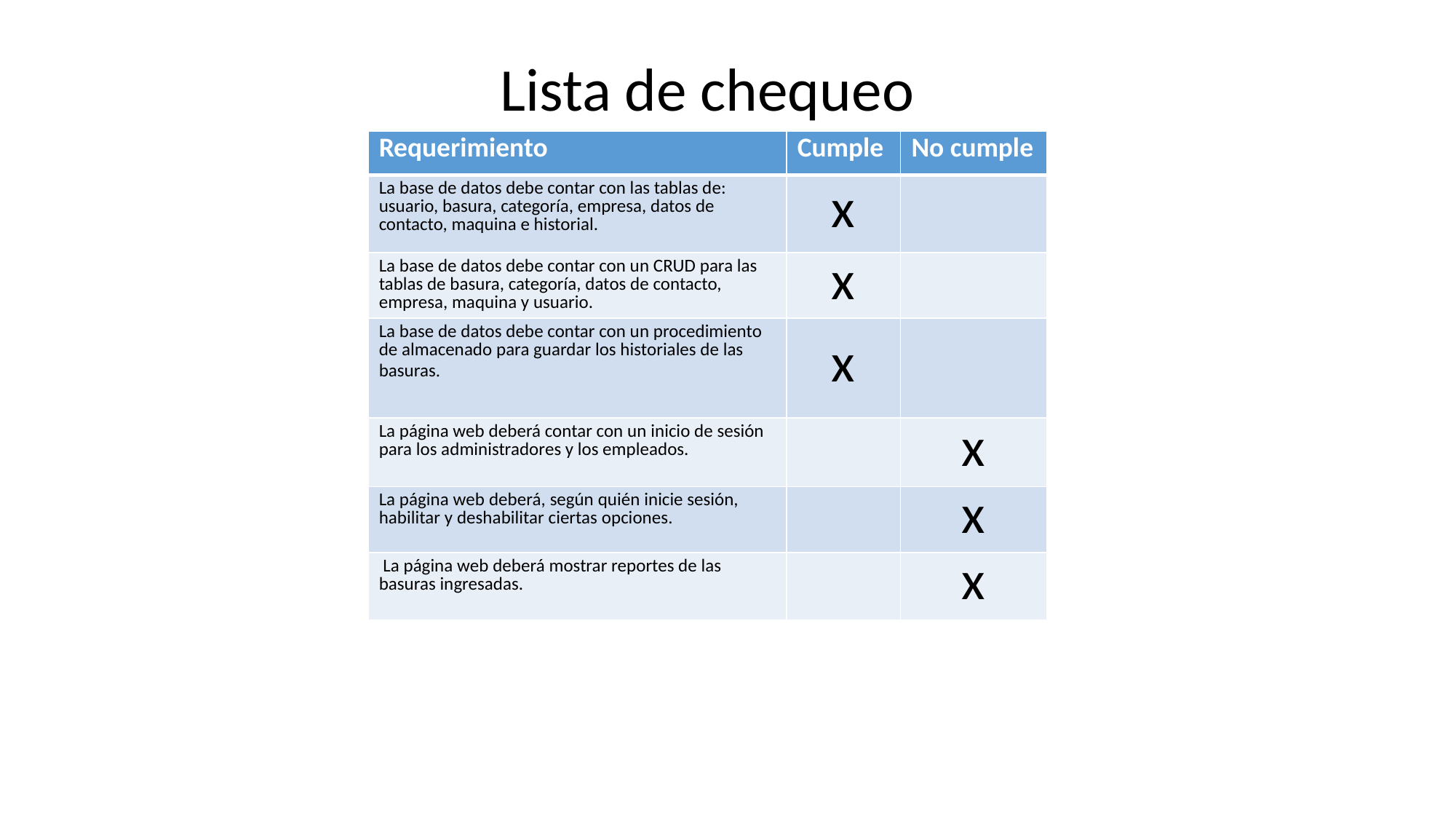

# Lista de chequeo
| Requerimiento | Cumple | No cumple |
| --- | --- | --- |
| La base de datos debe contar con las tablas de: usuario, basura, categoría, empresa, datos de contacto, maquina e historial. | x |  |
| La base de datos debe contar con un CRUD para las tablas de basura, categoría, datos de contacto, empresa, maquina y usuario. | x |  |
| La base de datos debe contar con un procedimiento de almacenado para guardar los historiales de las basuras. | x |  |
| La página web deberá contar con un inicio de sesión para los administradores y los empleados. |  | x |
| La página web deberá, según quién inicie sesión, habilitar y deshabilitar ciertas opciones. |  | x |
| La página web deberá mostrar reportes de las basuras ingresadas. |  | x |